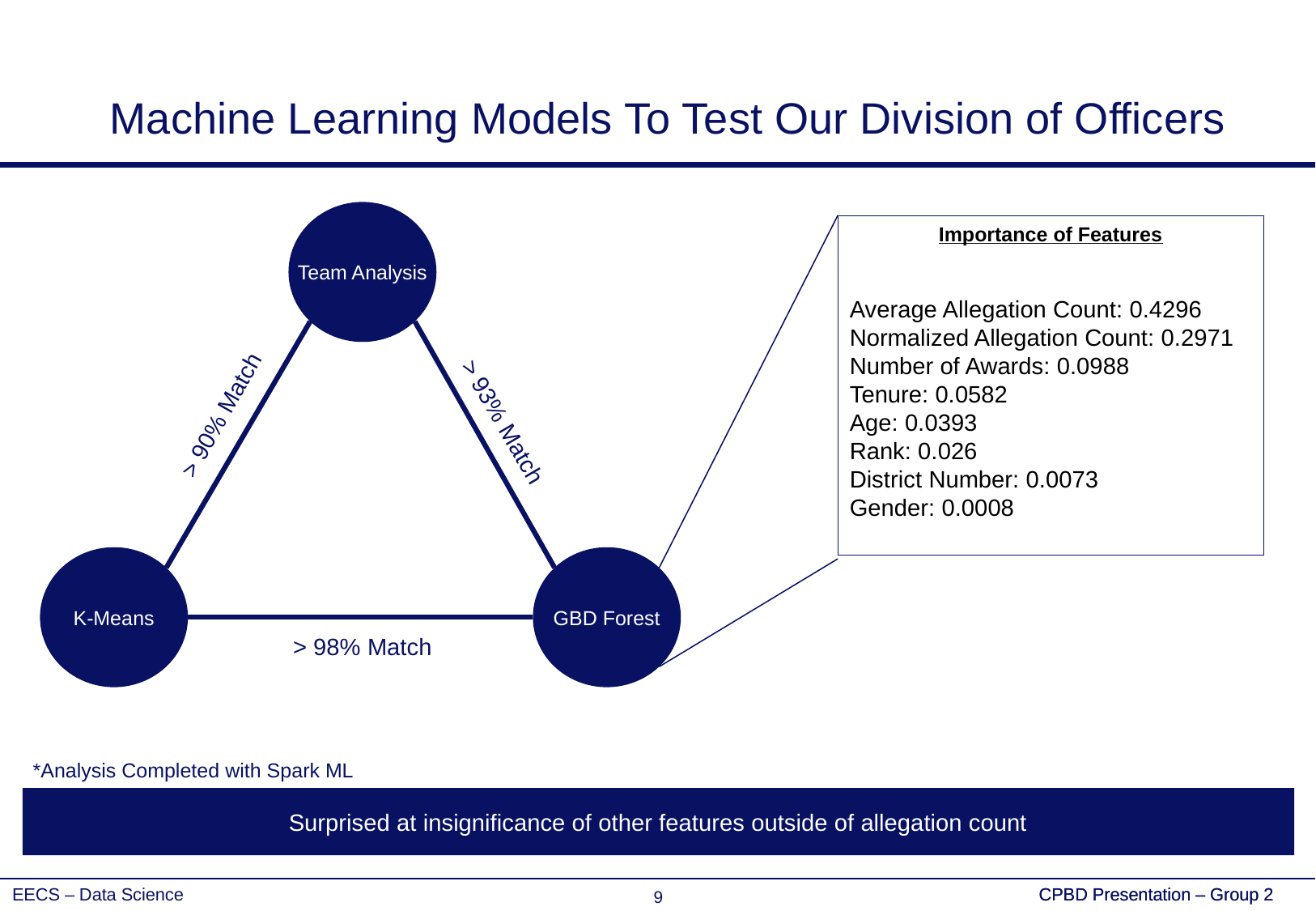

# Machine Learning Models To Test Our Division of Officers
Team Analysis
Importance of Features

Average Allegation Count: 0.4296
Normalized Allegation Count: 0.2971
Number of Awards: 0.0988
Tenure: 0.0582
Age: 0.0393
Rank: 0.026
District Number: 0.0073
Gender: 0.0008

> 90% Match
> 93% Match
K-Means
GBD Forest
> 98% Match
*Analysis Completed with Spark ML
Surprised at insignificance of other features outside of allegation count
9
EECS – Data Science